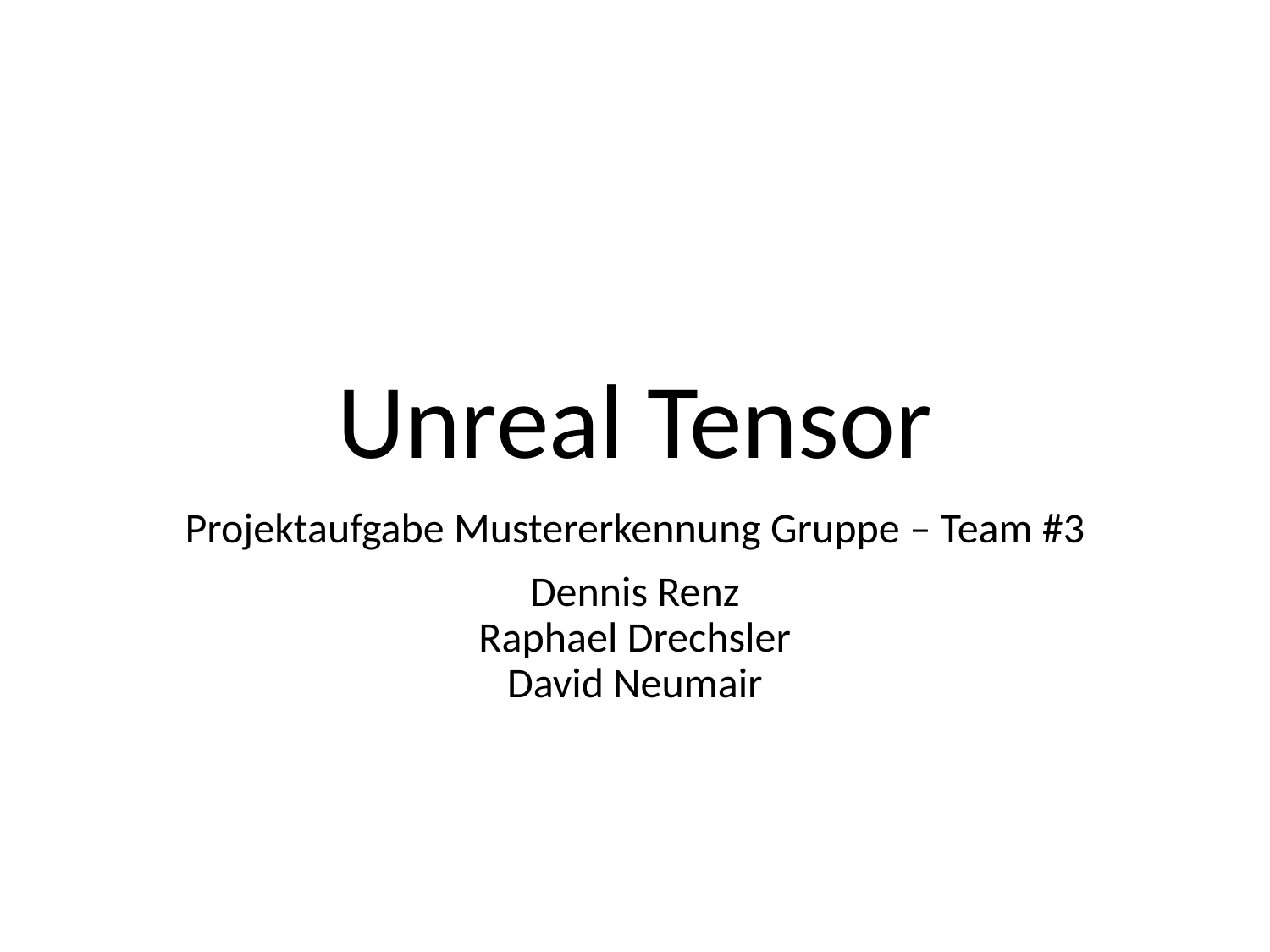

# Unreal Tensor
Projektaufgabe Mustererkennung Gruppe – Team #3
Dennis Renz
Raphael Drechsler
David Neumair